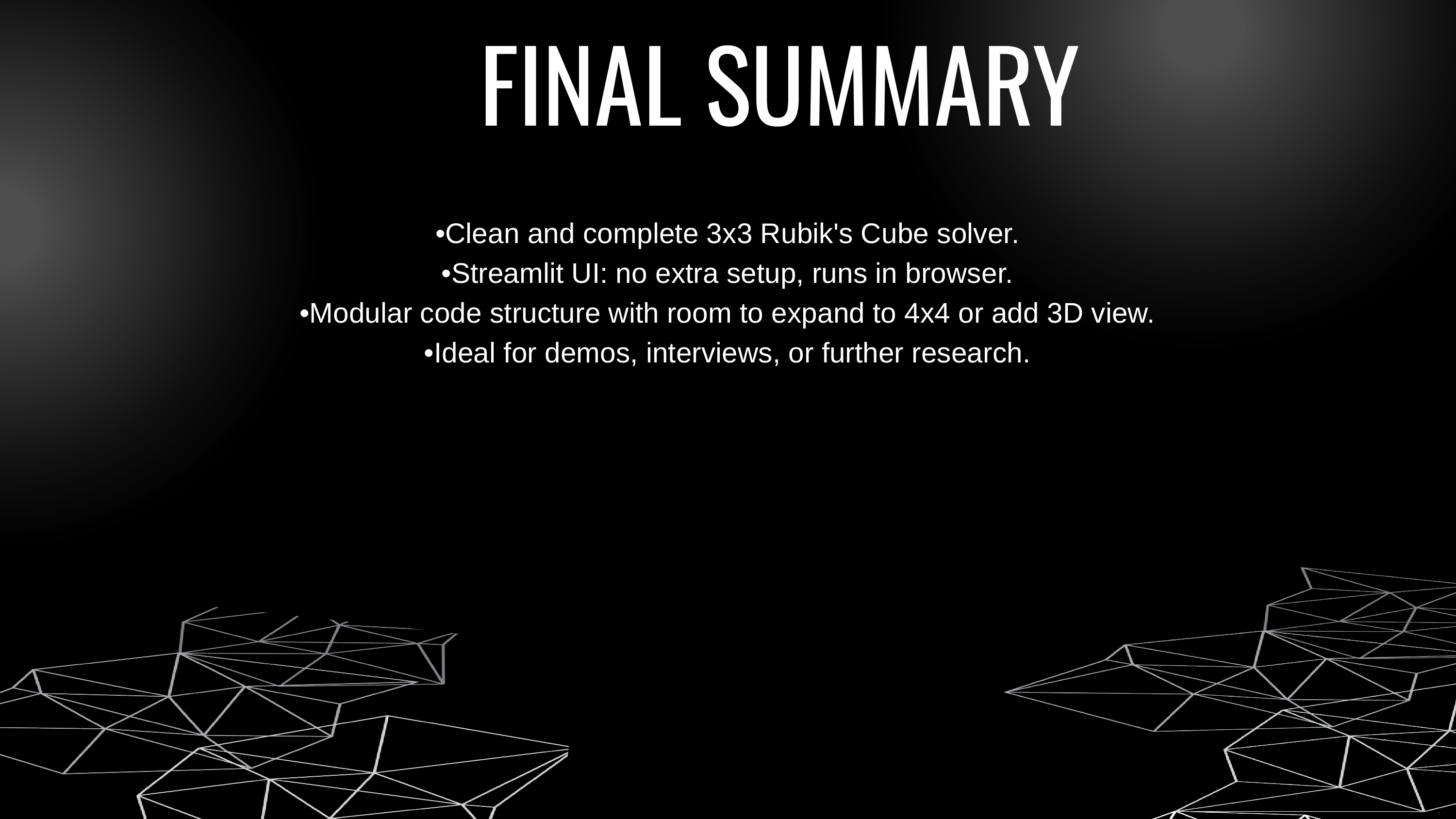

FINAL SUMMARY
•Clean and complete 3x3 Rubik's Cube solver.
•Streamlit UI: no extra setup, runs in browser.
•Modular code structure with room to expand to 4x4 or add 3D view.
•Ideal for demos, interviews, or further research.